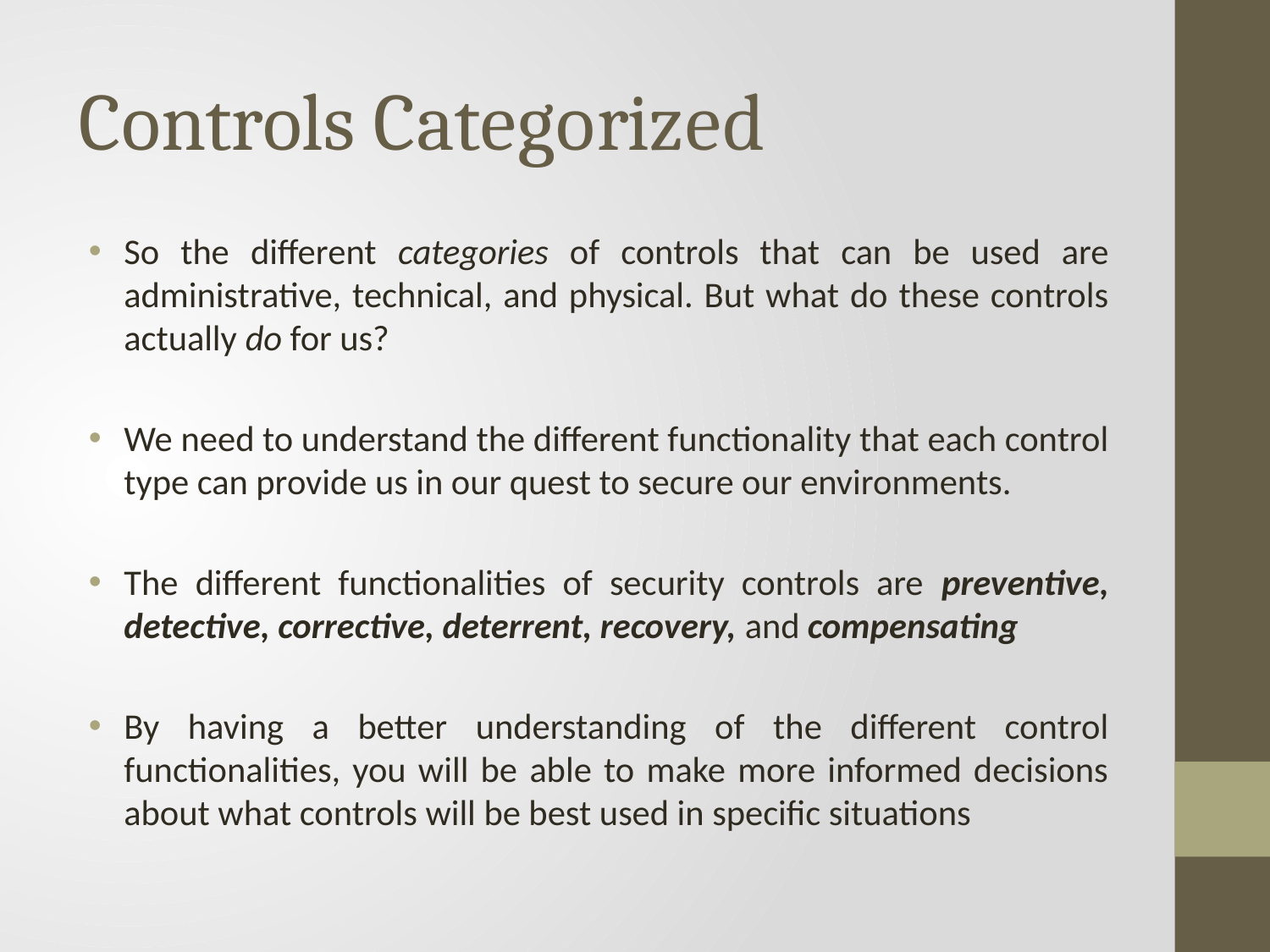

# Controls Categorized
So the different categories of controls that can be used are administrative, technical, and physical. But what do these controls actually do for us?

We need to understand the different functionality that each control type can provide us in our quest to secure our environments.

The different functionalities of security controls are preventive, detective, corrective, deterrent, recovery, and compensating

By having a better understanding of the different control functionalities, you will be able to make more informed decisions about what controls will be best used in specific situations